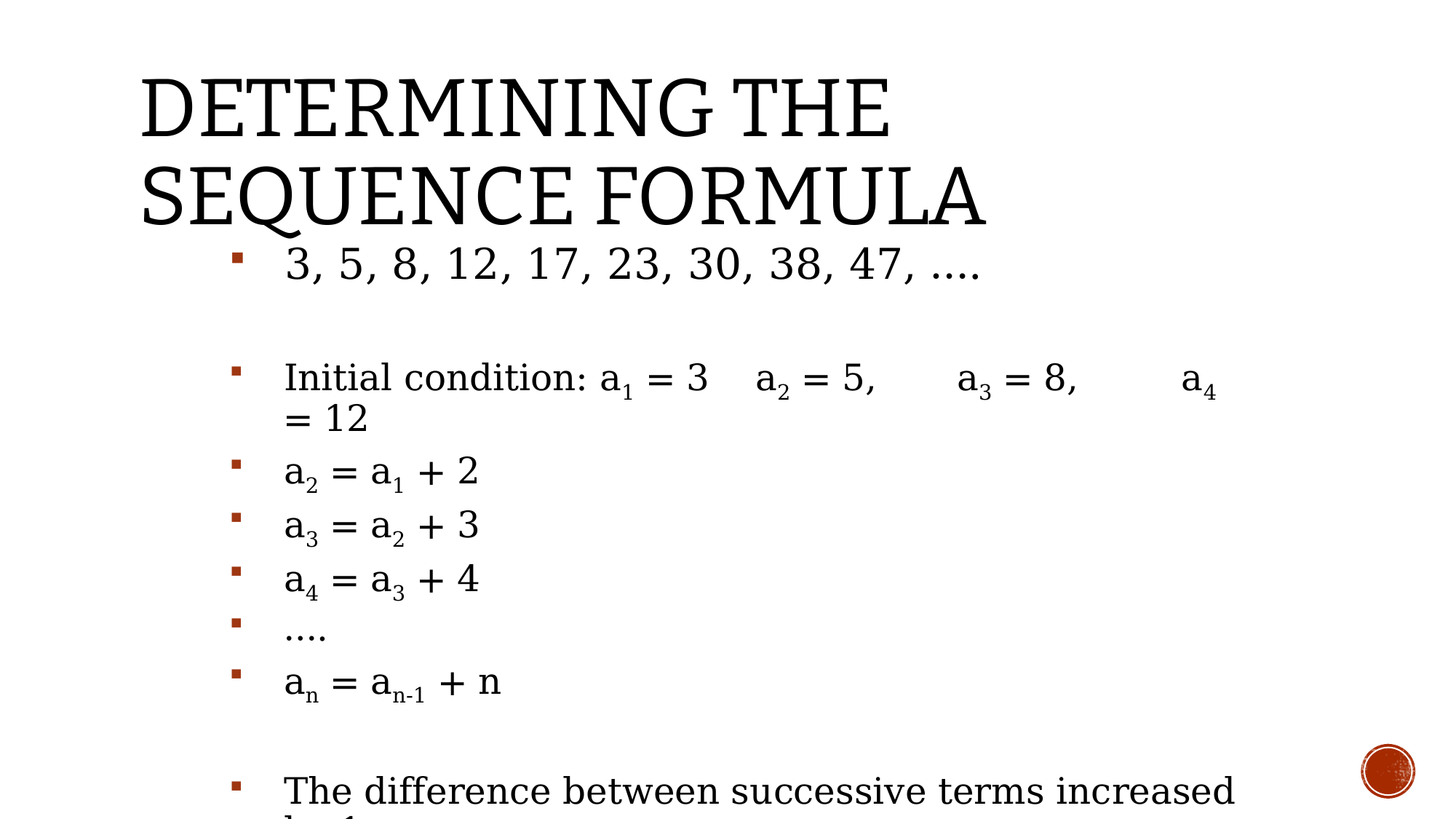

# Determining the Sequence formula
3, 5, 8, 12, 17, 23, 30, 38, 47, ….

Initial condition: a1 = 3    a2 = 5,       a3 = 8,         a4 = 12
a2 = a1 + 2
a3 = a2 + 3
a4 = a3 + 4
….
an = an-1 + n

The difference between successive terms increased by 1